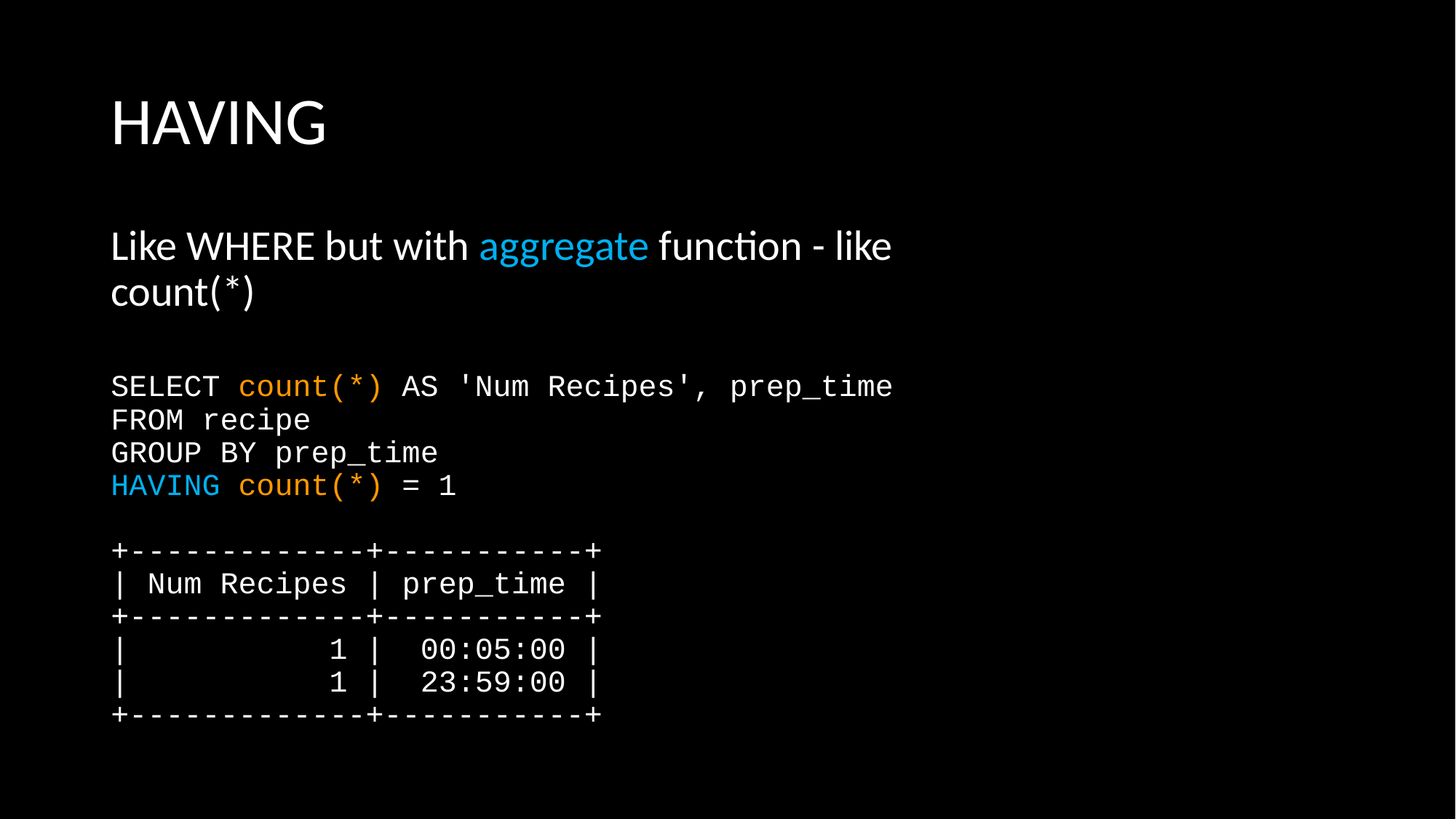

# HAVING
Like WHERE but with aggregate function - like count(*)
SELECT count(*) AS 'Num Recipes', prep_time
FROM recipe
GROUP BY prep_time
HAVING count(*) = 1

+-------------+-----------+
| Num Recipes | prep_time |
+-------------+-----------+
|           1 |  00:05:00 |
|           1 |  23:59:00 |
+-------------+-----------+